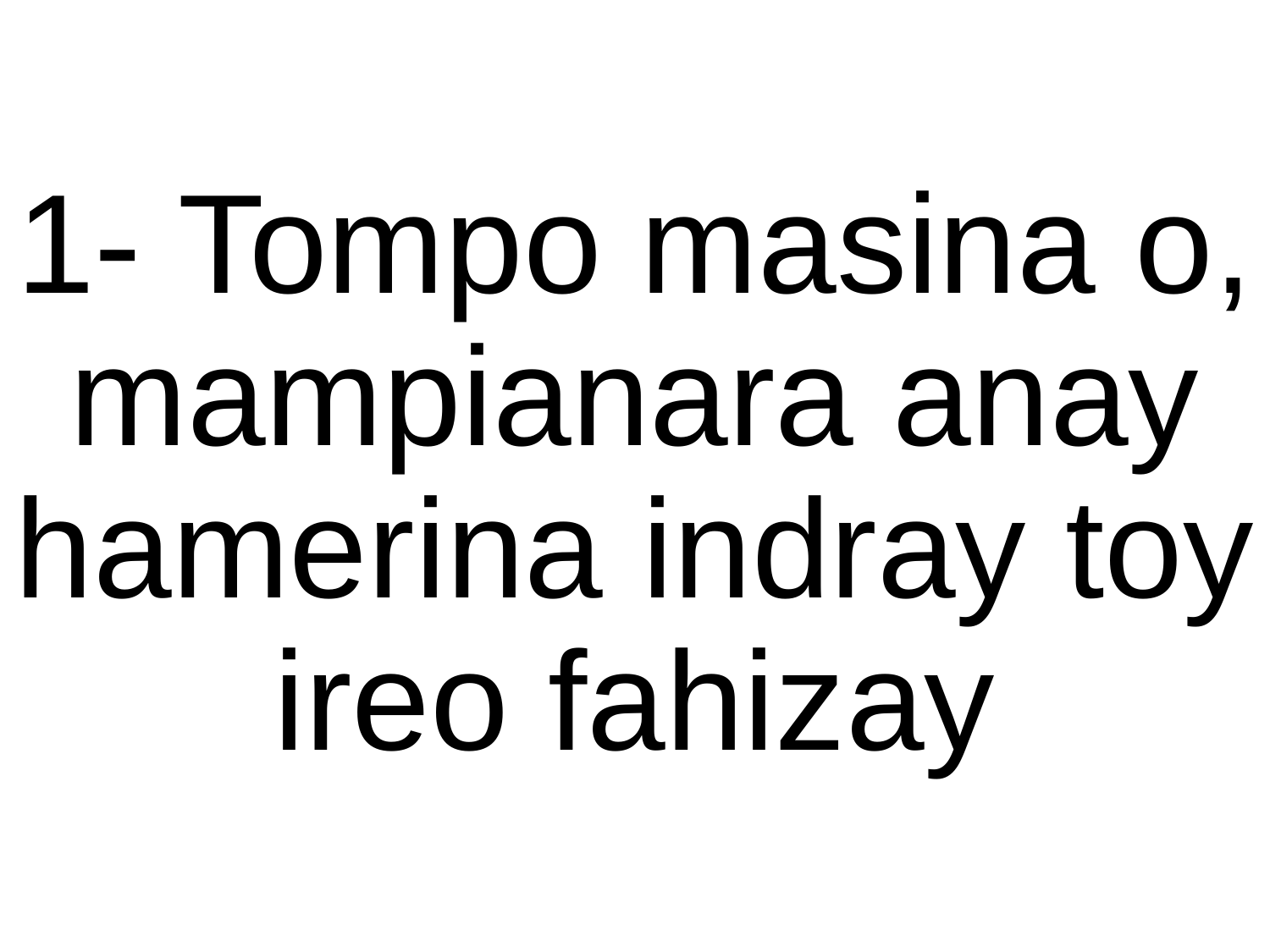

# 1- Tompo masina o, mampianara anay hamerina indray toy ireo fahizay